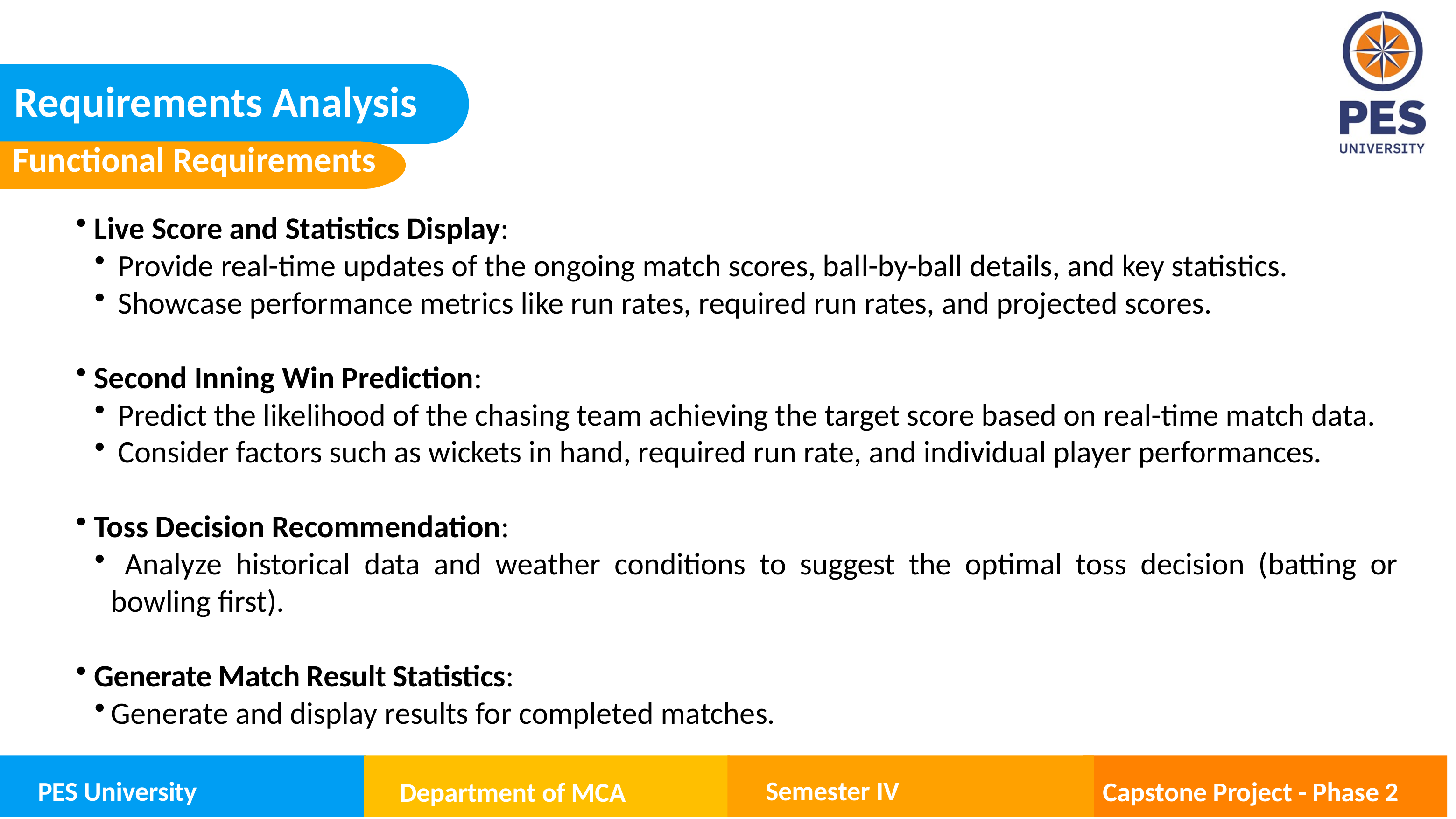

Requirements Analysis
Functional Requirements

 Live Score and Statistics Display:
 Provide real-time updates of the ongoing match scores, ball-by-ball details, and key statistics.
 Showcase performance metrics like run rates, required run rates, and projected scores.

 Second Inning Win Prediction:
 Predict the likelihood of the chasing team achieving the target score based on real-time match data.
 Consider factors such as wickets in hand, required run rate, and individual player performances.

 Toss Decision Recommendation:
 Analyze historical data and weather conditions to suggest the optimal toss decision (batting or bowling first).

 Generate Match Result Statistics:
Generate and display results for completed matches.